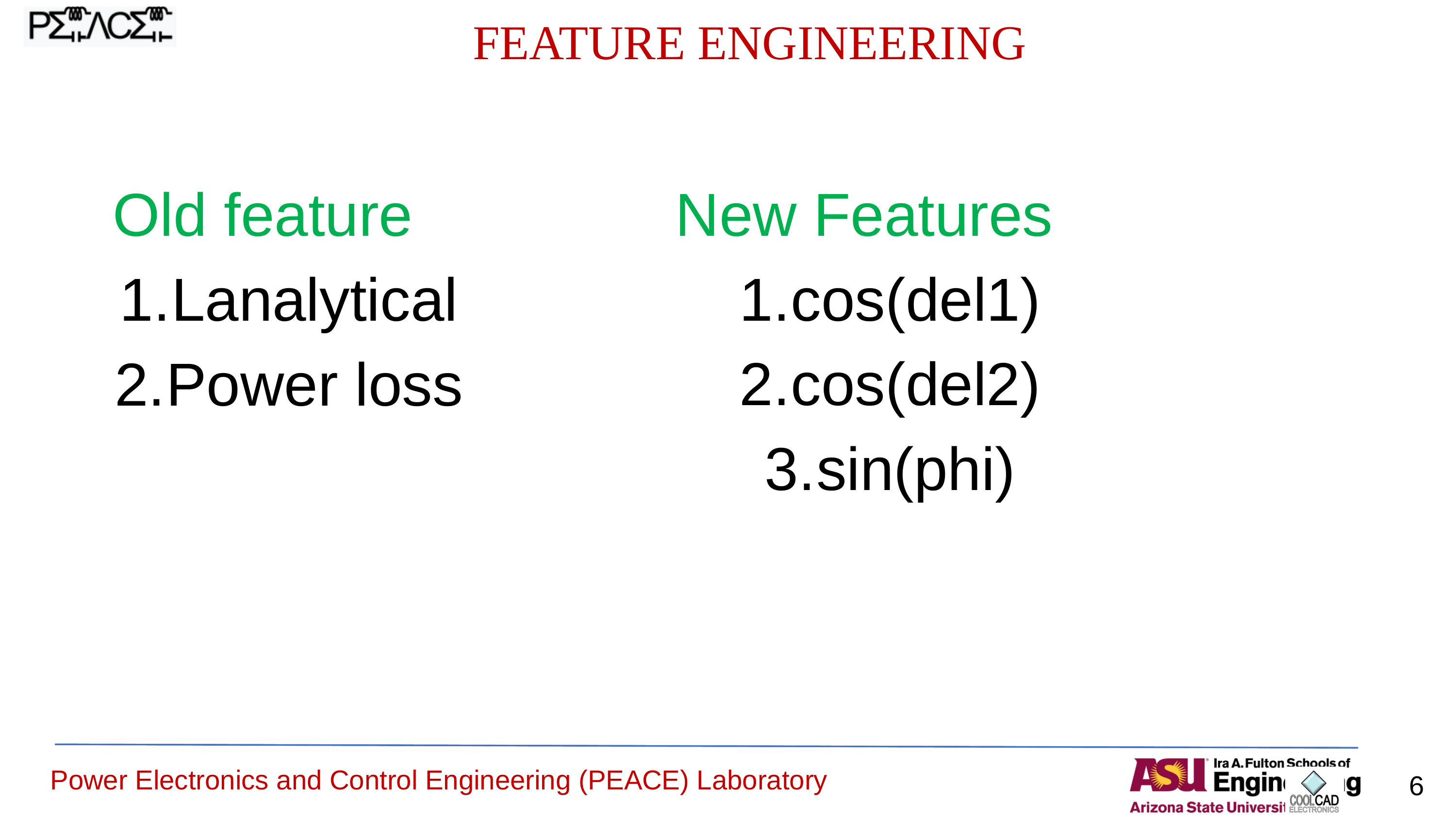

FEATURE ENGINEERING
Old feature
Lanalytical
Power loss
New Features
cos(del1)
cos(del2)
sin(phi)

Power Electronics and Control Engineering (PEACE) Laboratory

6